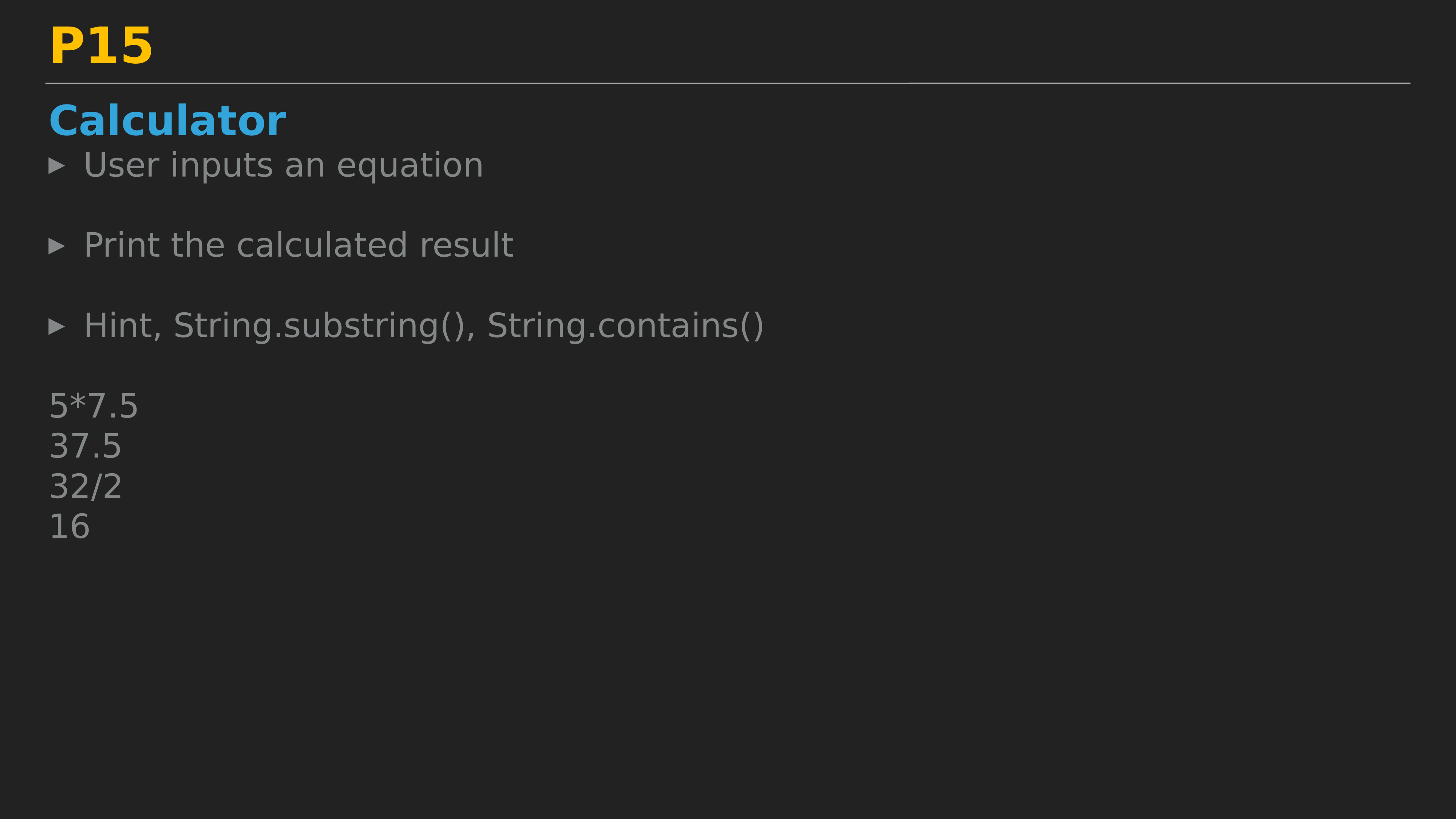

P15
Calculator
User inputs an equation

Print the calculated result

Hint, String.substring(), String.contains()

5*7.5
37.5
32/2
16